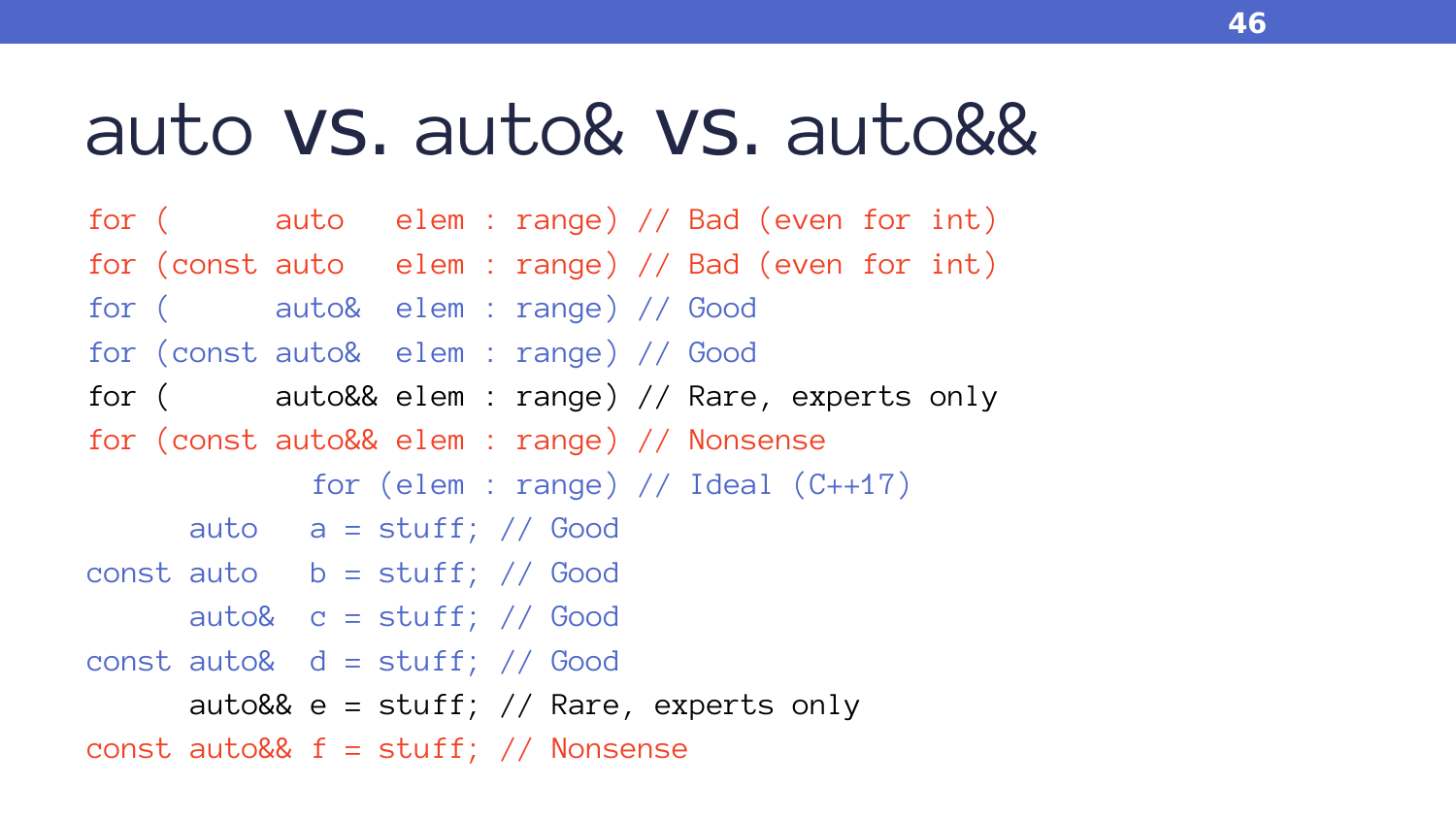

46
# auto vs. auto& vs. auto&&
for (      auto   elem : range) // Bad (even for int)
for (const auto   elem : range) // Bad (even for int)
for (      auto&  elem : range) // Good
for (const auto&  elem : range) // Good
for (      auto&& elem : range) // Rare, experts only
for (const auto&& elem : range) // Nonsense
             for (elem : range) // Ideal (C++17)
      auto   a = stuff; // Good
const auto   b = stuff; // Good
      auto&  c = stuff; // Good
const auto&  d = stuff; // Good
      auto&& e = stuff; // Rare, experts only
const auto&& f = stuff; // Nonsense